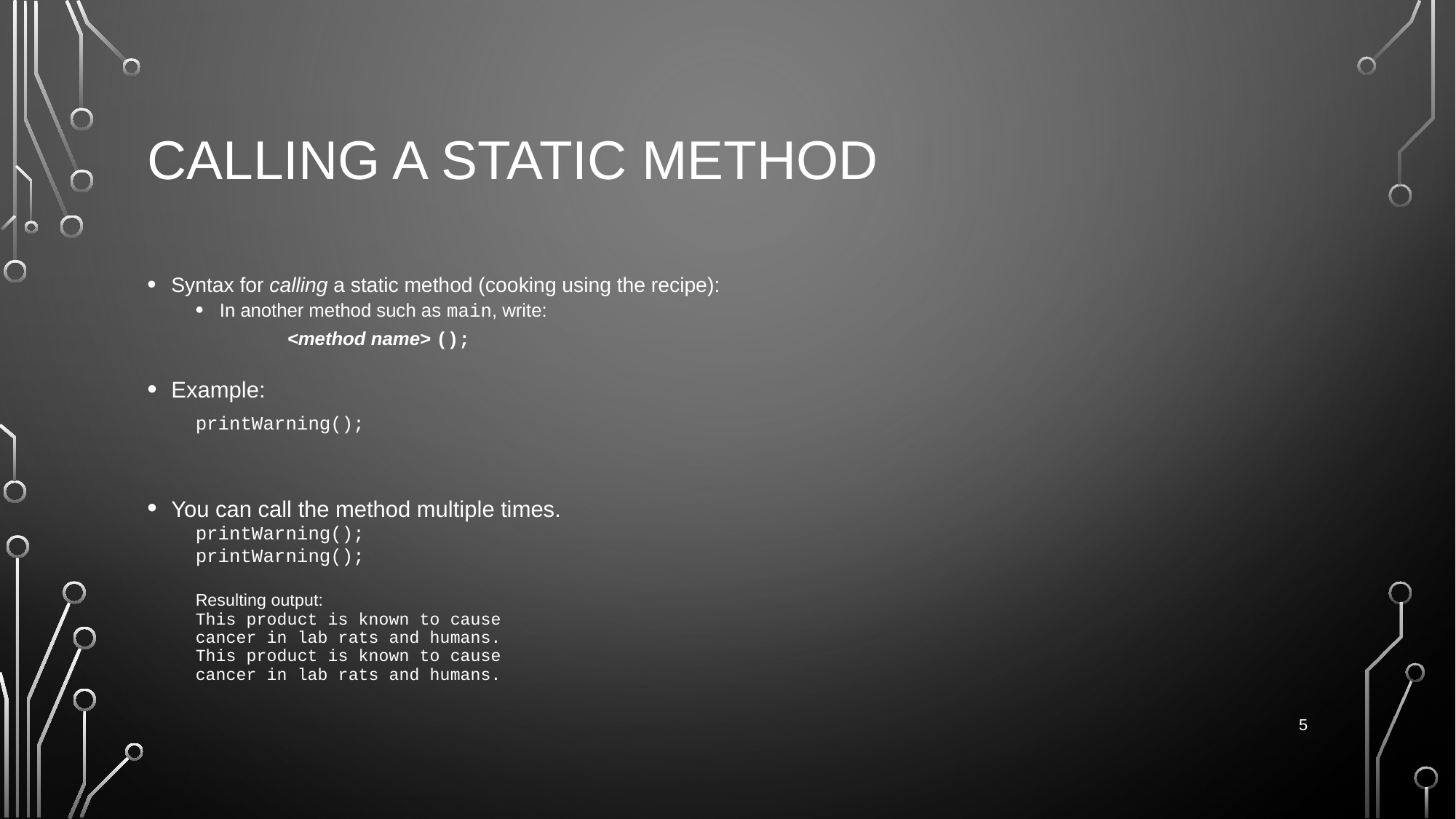

# Calling a static method
Syntax for calling a static method (cooking using the recipe):
In another method such as main, write:
	<method name> ();

Example:
printWarning();

You can call the method multiple times.
printWarning();
printWarning();

Resulting output:
This product is known to cause
cancer in lab rats and humans.
This product is known to cause
cancer in lab rats and humans.
5